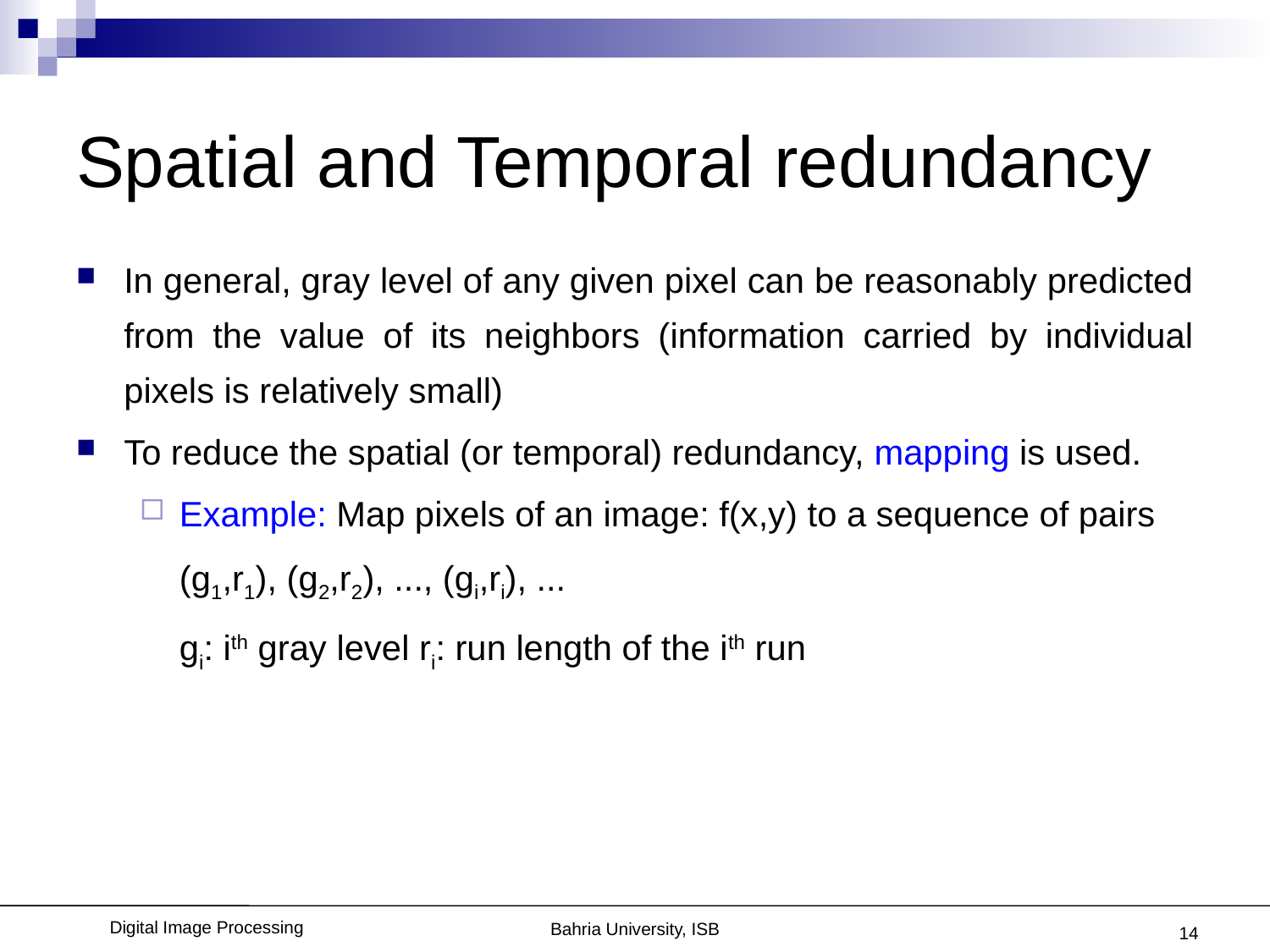

# Spatial and Temporal redundancy
In general, gray level of any given pixel can be reasonably predicted from the value of its neighbors (information carried by individual pixels is relatively small)
To reduce the spatial (or temporal) redundancy, mapping is used.
Example: Map pixels of an image: f(x,y) to a sequence of pairs
	(g1,r1), (g2,r2), ..., (gi,ri), ...
	gi: ith gray level ri: run length of the ith run
14